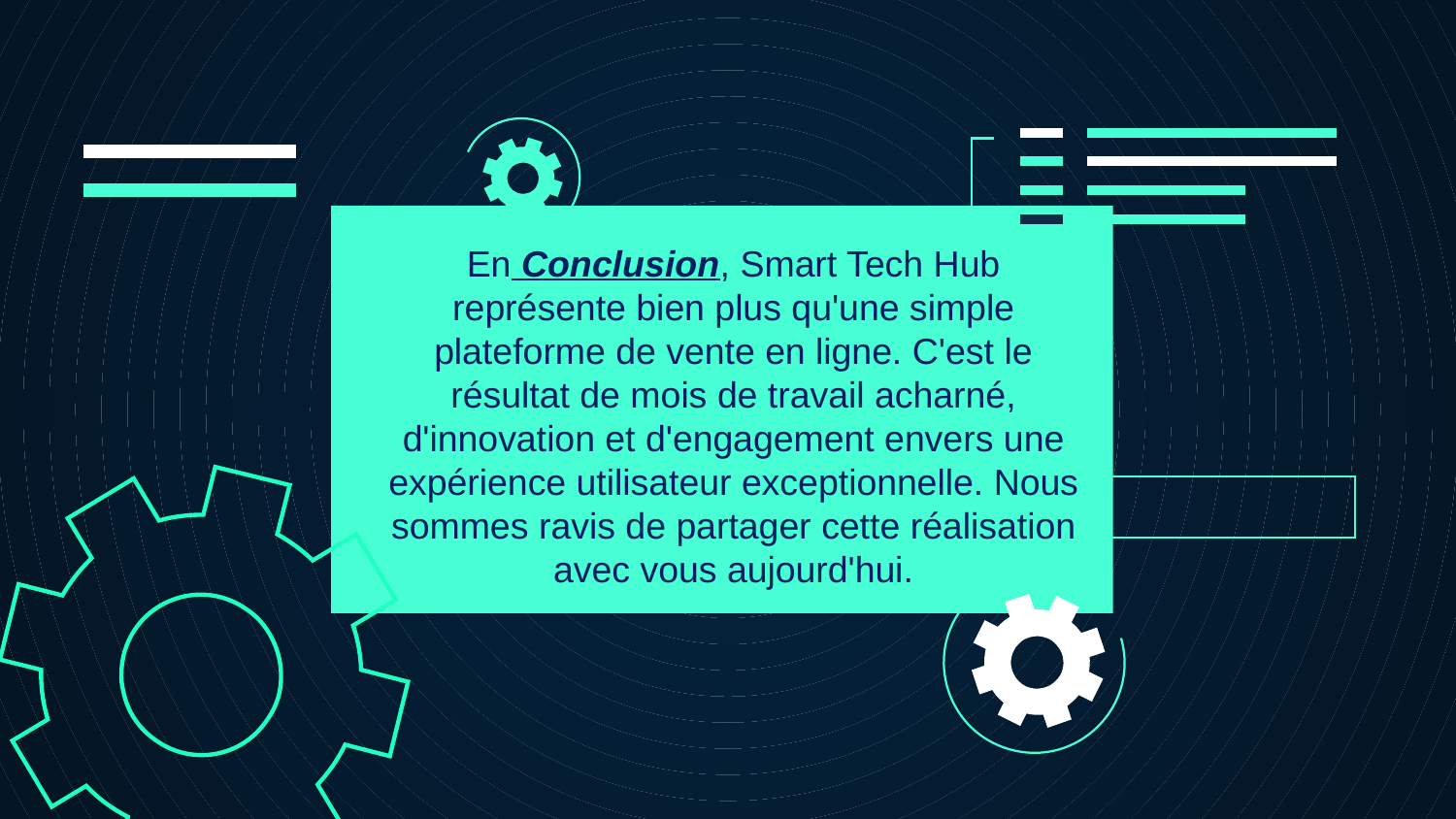

En Conclusion, Smart Tech Hub représente bien plus qu'une simple plateforme de vente en ligne. C'est le résultat de mois de travail acharné, d'innovation et d'engagement envers une expérience utilisateur exceptionnelle. Nous sommes ravis de partager cette réalisation avec vous aujourd'hui.